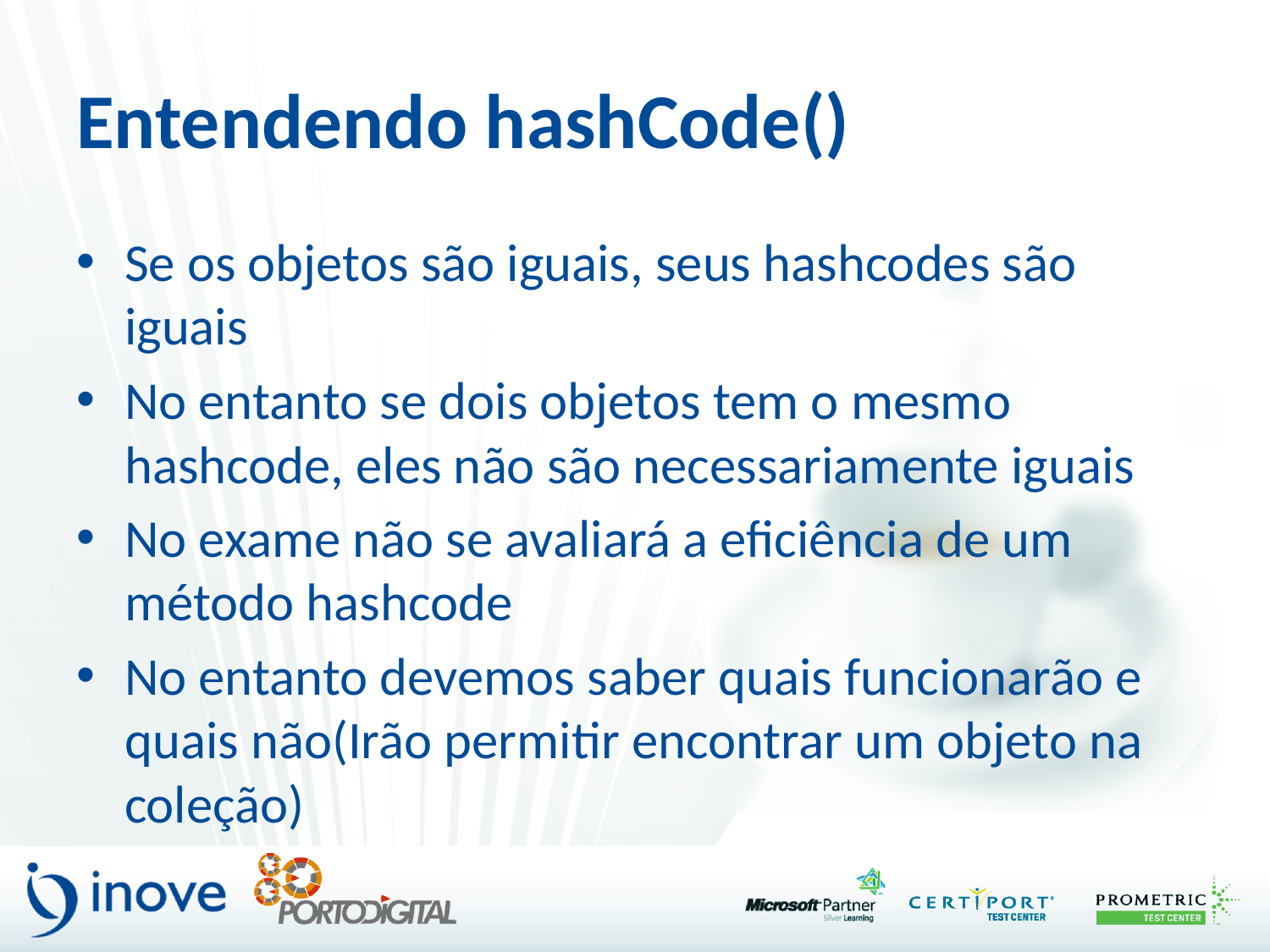

# Entendendo hashCode()
Se os objetos são iguais, seus hashcodes são iguais
No entanto se dois objetos tem o mesmo hashcode, eles não são necessariamente iguais
No exame não se avaliará a eficiência de um método hashcode
No entanto devemos saber quais funcionarão e quais não(Irão permitir encontrar um objeto na coleção)